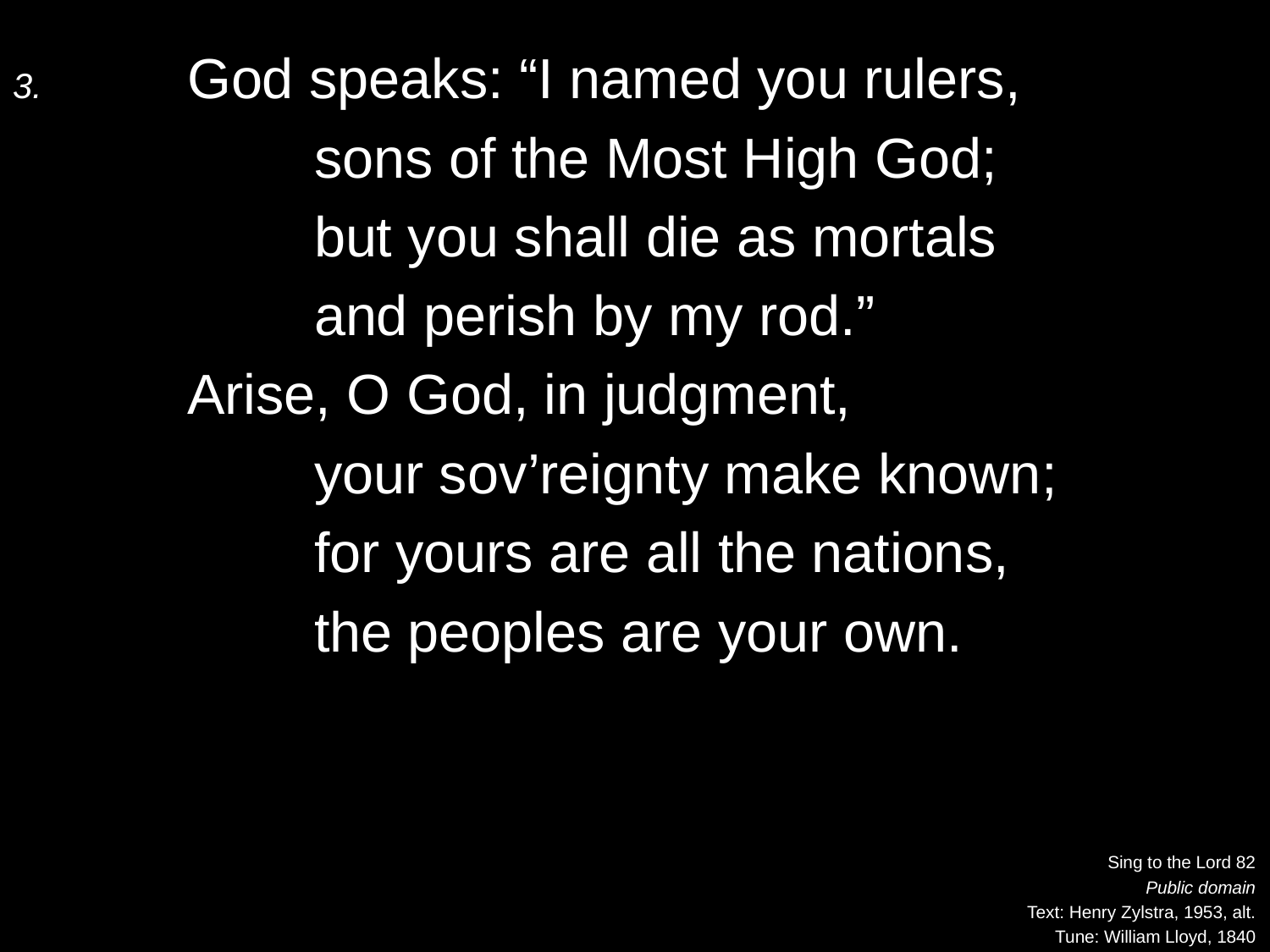

3.	God speaks: “I named you rulers,
		sons of the Most High God;
		but you shall die as mortals
		and perish by my rod.”
	Arise, O God, in judgment,
		your sov’reignty make known;
		for yours are all the nations,
		the peoples are your own.
Sing to the Lord 82
Public domain
Text: Henry Zylstra, 1953, alt.
Tune: William Lloyd, 1840